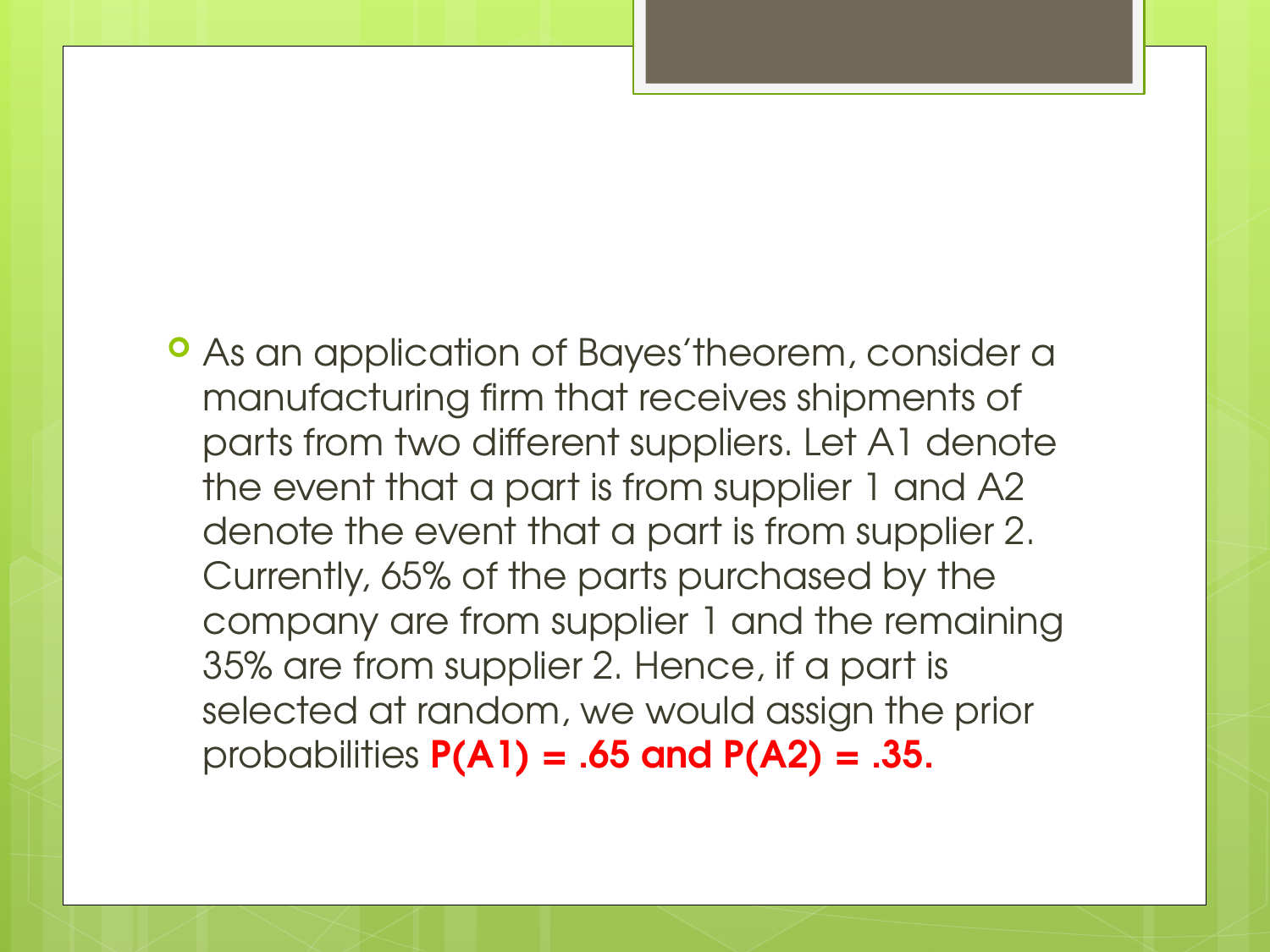

#
As an application of Bayes’theorem, consider a manufacturing firm that receives shipments of parts from two different suppliers. Let A1 denote the event that a part is from supplier 1 and A2 denote the event that a part is from supplier 2. Currently, 65% of the parts purchased by the company are from supplier 1 and the remaining 35% are from supplier 2. Hence, if a part is selected at random, we would assign the prior probabilities P(A1) = .65 and P(A2) = .35.